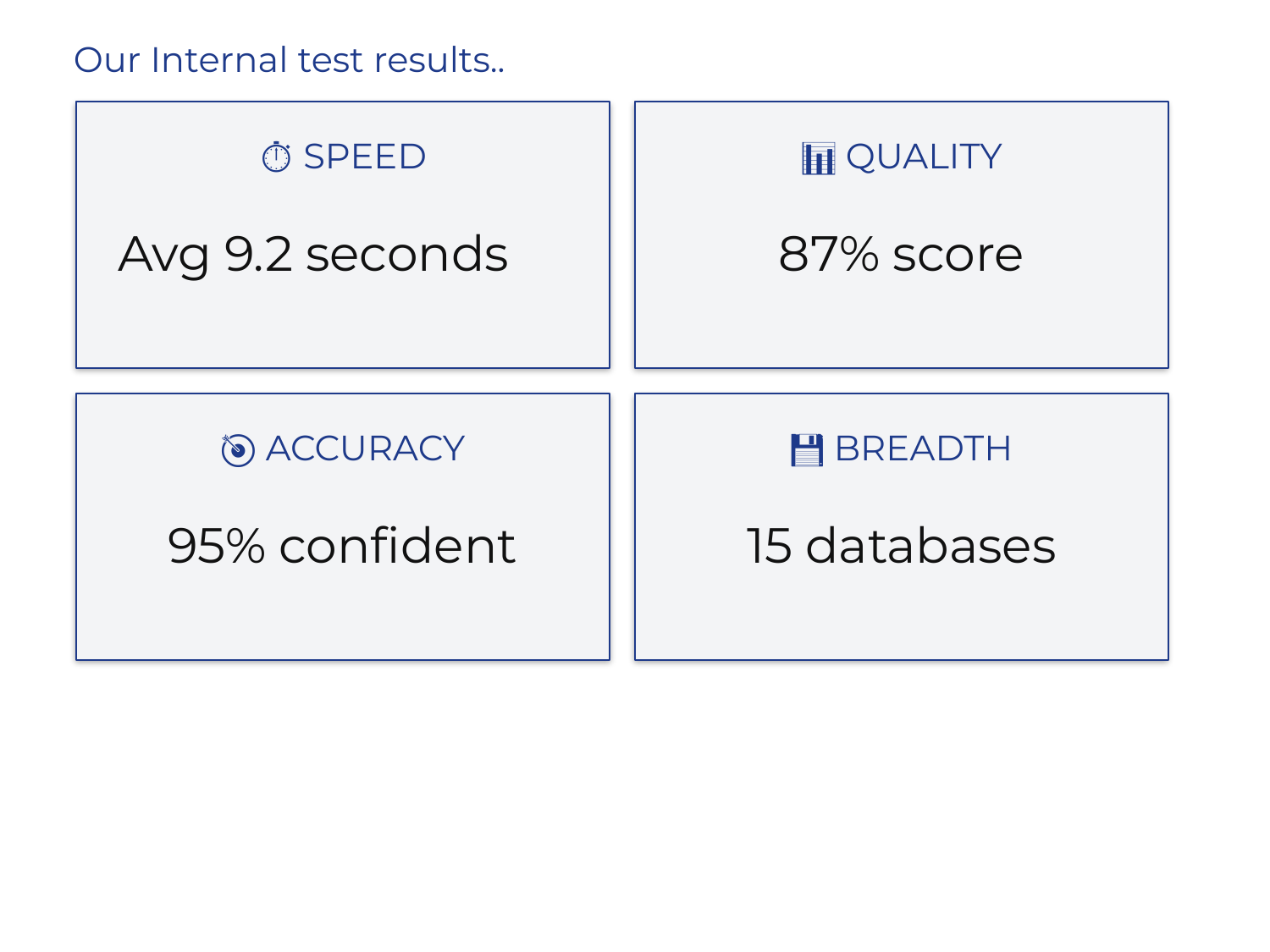

Our Internal test results..

⏱️ SPEED
📊 QUALITY
Avg 9.2 seconds
87% score

🎯 ACCURACY
💾 BREADTH
95% confident
15 databases